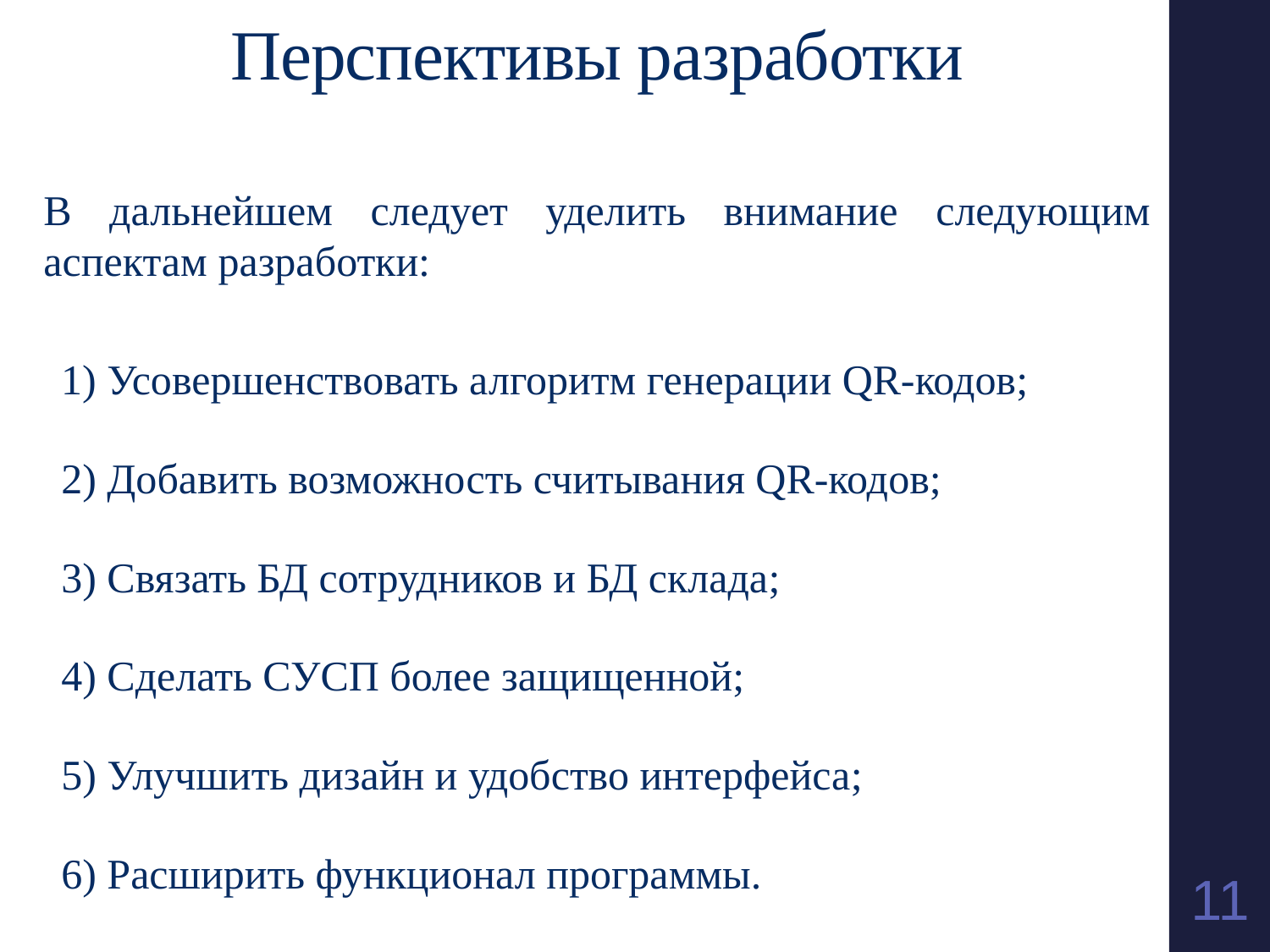

Перспективы разработки
В дальнейшем следует уделить внимание следующим аспектам разработки:
1) Усовершенствовать алгоритм генерации QR-кодов;
2) Добавить возможность считывания QR-кодов;
3) Связать БД сотрудников и БД склада;
4) Сделать СУСП более защищенной;
5) Улучшить дизайн и удобство интерфейса;
6) Расширить функционал программы.
11